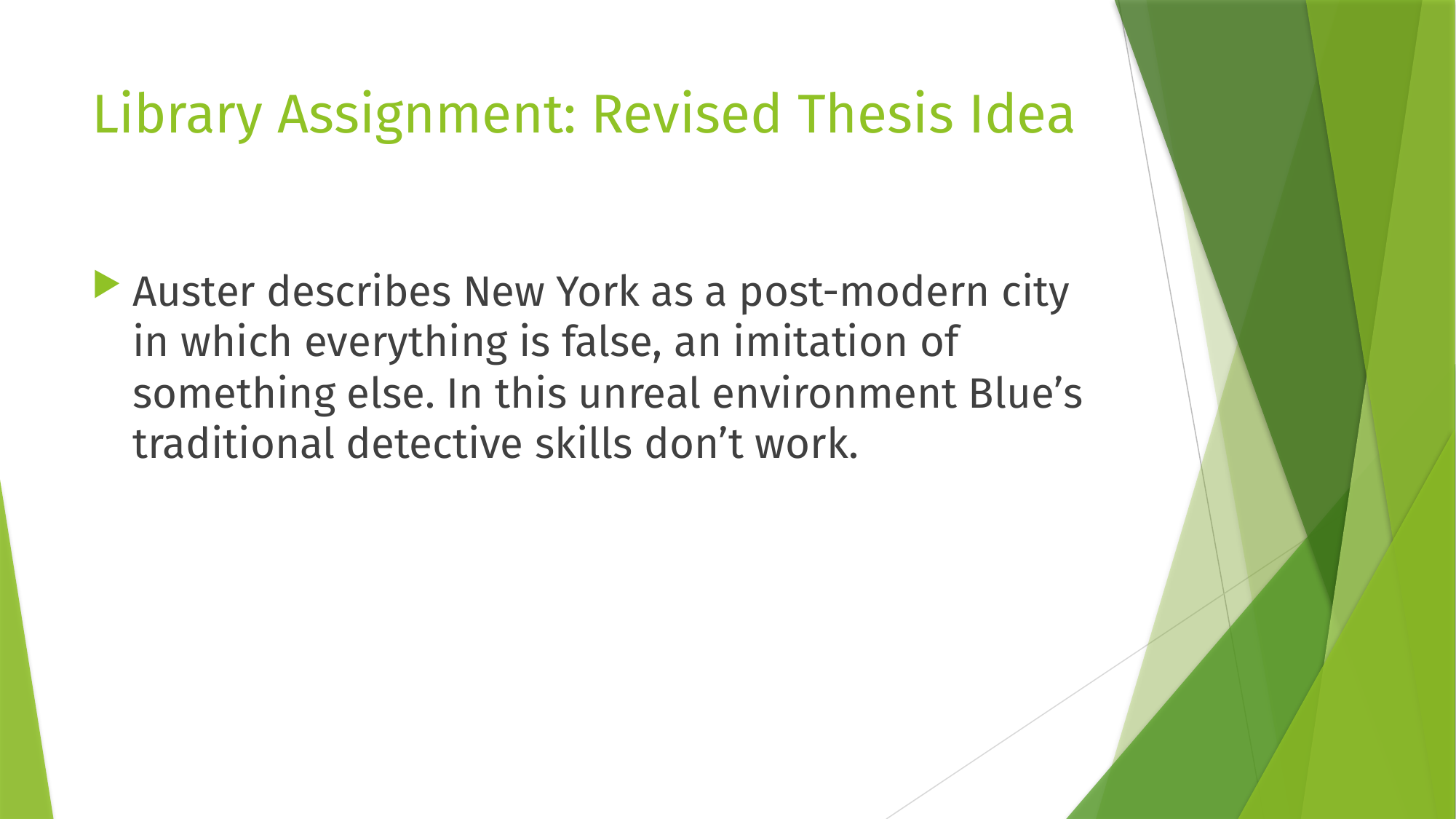

# Library Assignment: Revised Thesis Idea
Auster describes New York as a post-modern city in which everything is false, an imitation of something else. In this unreal environment Blue’s traditional detective skills don’t work.